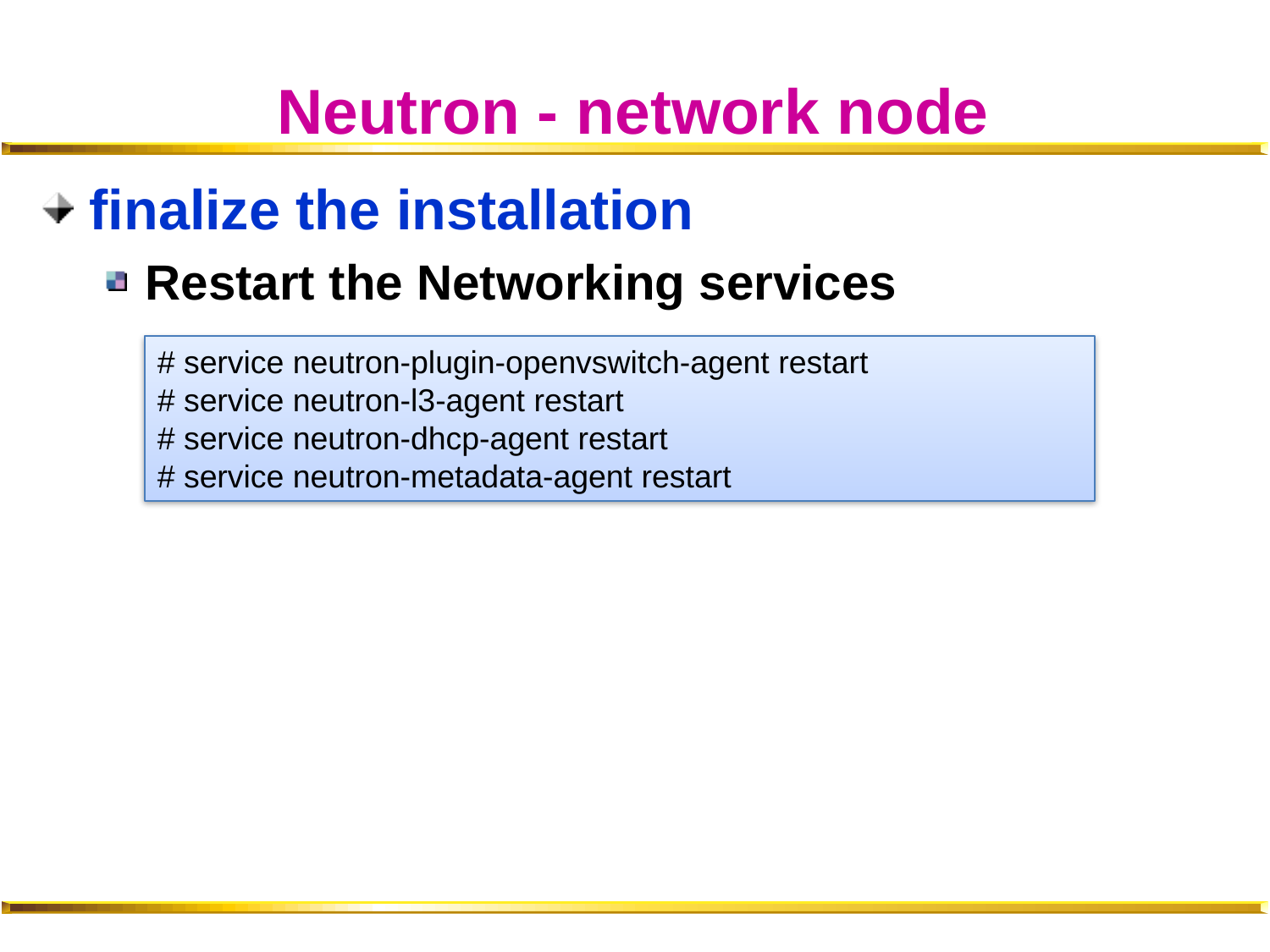

# Neutron - network node
finalize the installation
Restart the Networking services
# service neutron-plugin-openvswitch-agent restart
# service neutron-l3-agent restart
# service neutron-dhcp-agent restart
# service neutron-metadata-agent restart